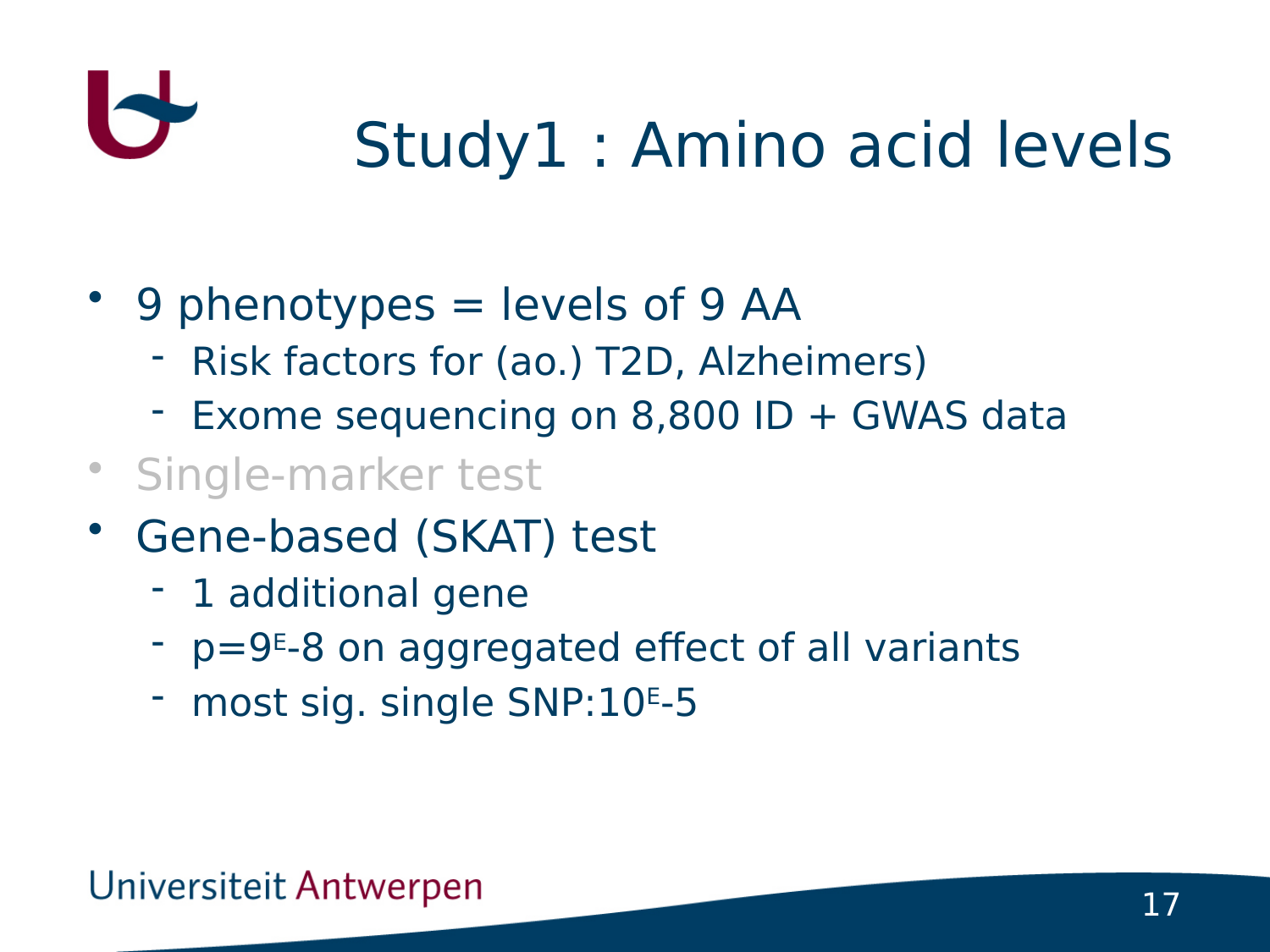

# Study1 : Amino acid levels
9 phenotypes = levels of 9 AA
Risk factors for (ao.) T2D, Alzheimers)
Exome sequencing on 8,800 ID + GWAS data
Single-marker test
Gene-based (SKAT) test
1 additional gene
p=9E-8 on aggregated effect of all variants
most sig. single SNP:10E-5